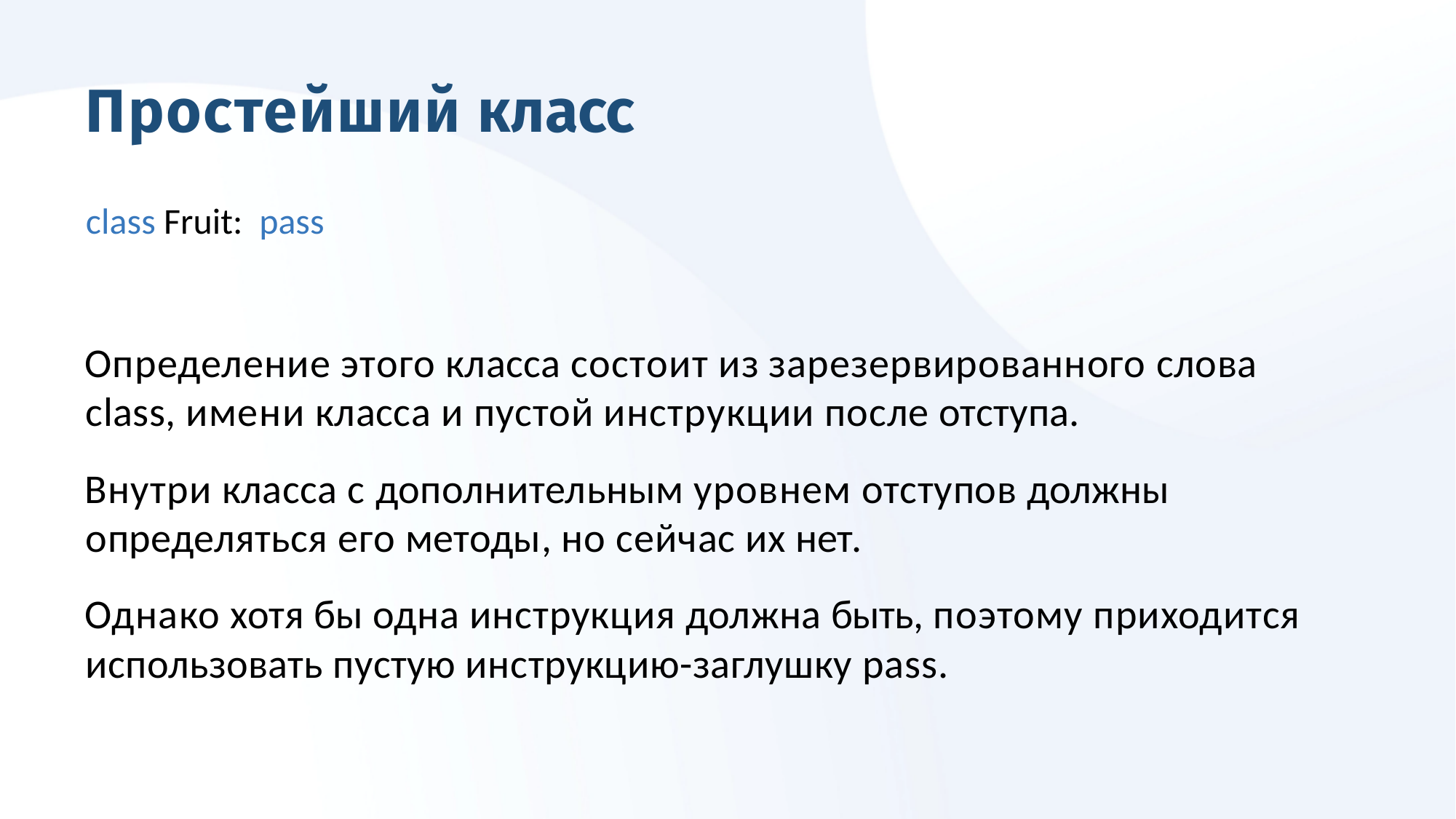

# Простейший класс
class Fruit:  pass

Определение этого класса состоит из зарезервированного слова  class, имени класса и пустой инструкции после отступа.
Внутри класса с дополнительным уровнем отступов должны  определяться его методы, но сейчас их нет.
Однако хотя бы одна инструкция должна быть, поэтому приходится  использовать пустую инструкцию-заглушку pass.